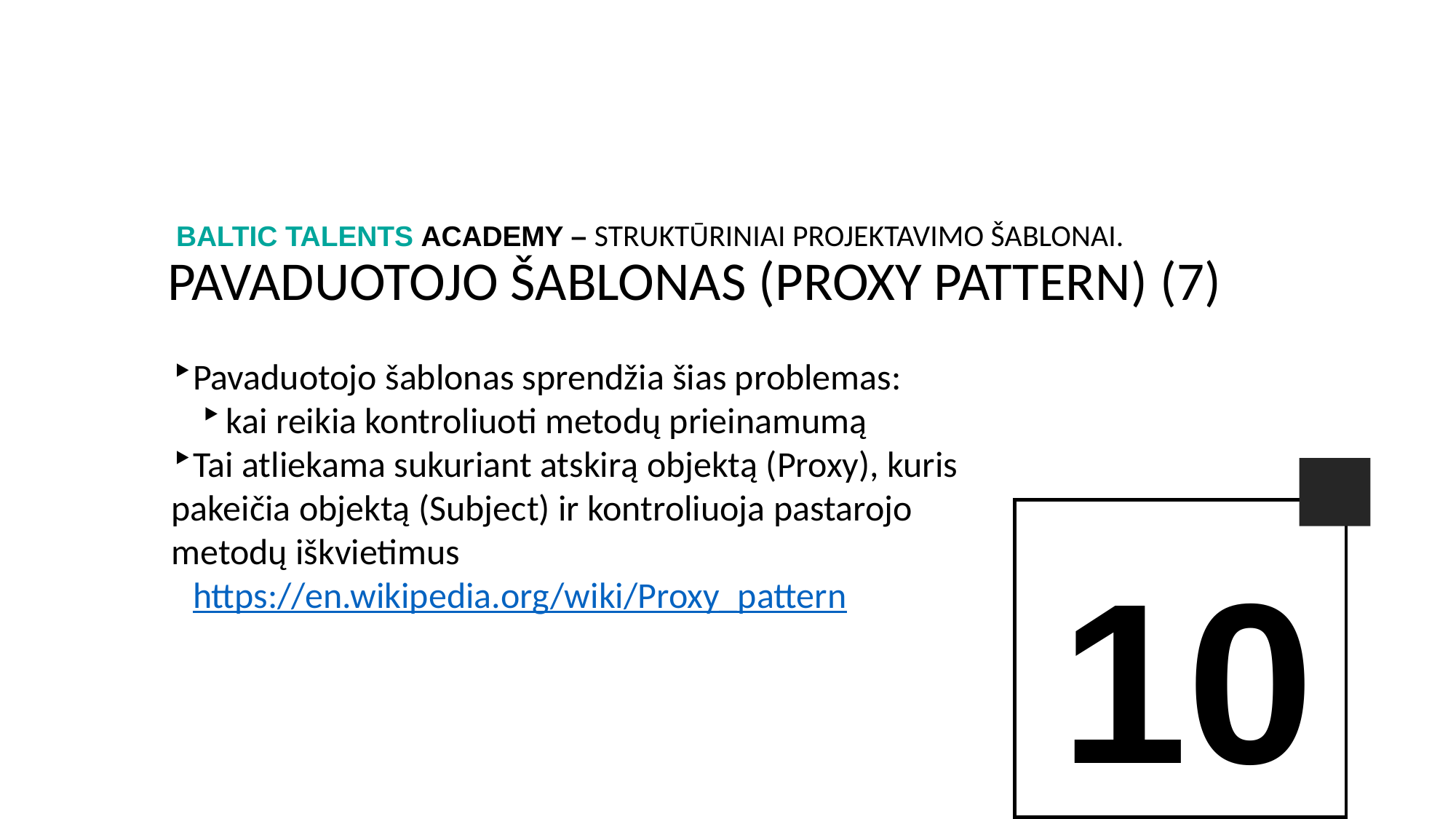

BALTIc TALENTs AcADEMy – Struktūriniai projektavimo šablonai.

pavaduotojo šablonas (proxy pattern) (7)
Pavaduotojo šablonas sprendžia šias problemas:
kai reikia kontroliuoti metodų prieinamumą
Tai atliekama sukuriant atskirą objektą (Proxy), kuris pakeičia objektą (Subject) ir kontroliuoja pastarojo metodų iškvietimus
https://en.wikipedia.org/wiki/Proxy_pattern

10